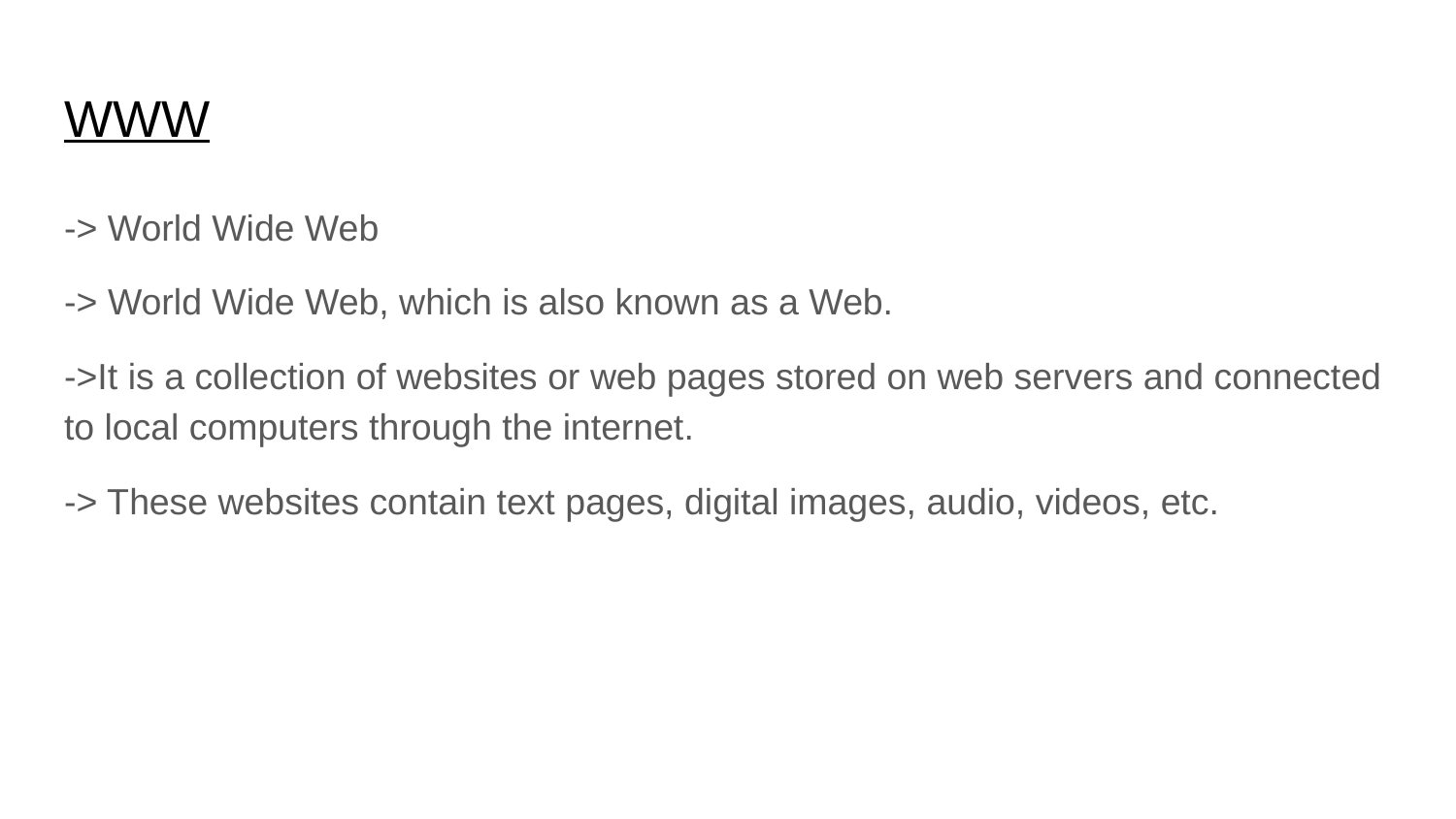

# WWW
-> World Wide Web
-> World Wide Web, which is also known as a Web.
->It is a collection of websites or web pages stored on web servers and connected to local computers through the internet.
-> These websites contain text pages, digital images, audio, videos, etc.